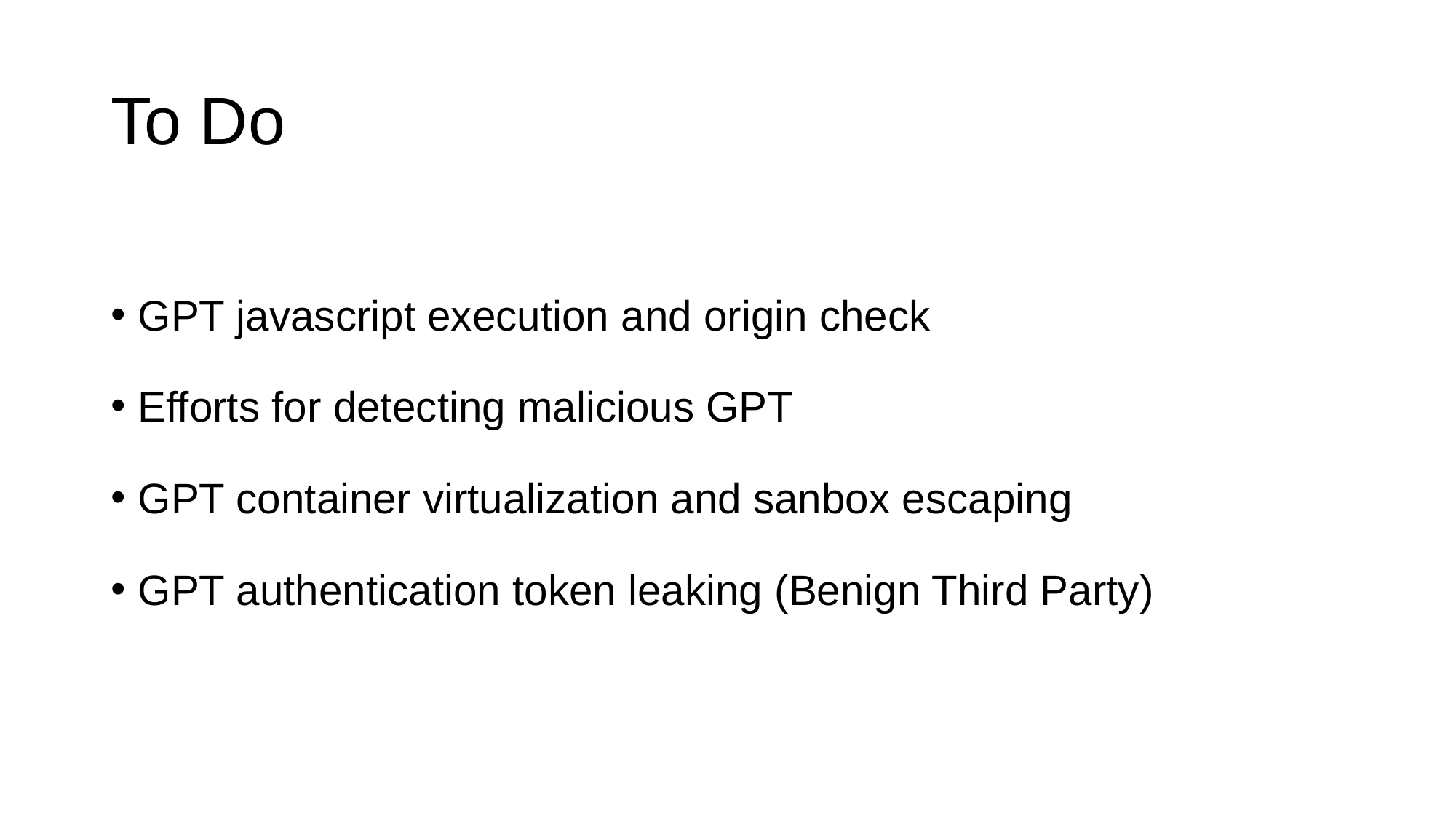

# To Do
GPT javascript execution and origin check
Efforts for detecting malicious GPT
GPT container virtualization and sanbox escaping
GPT authentication token leaking (Benign Third Party)